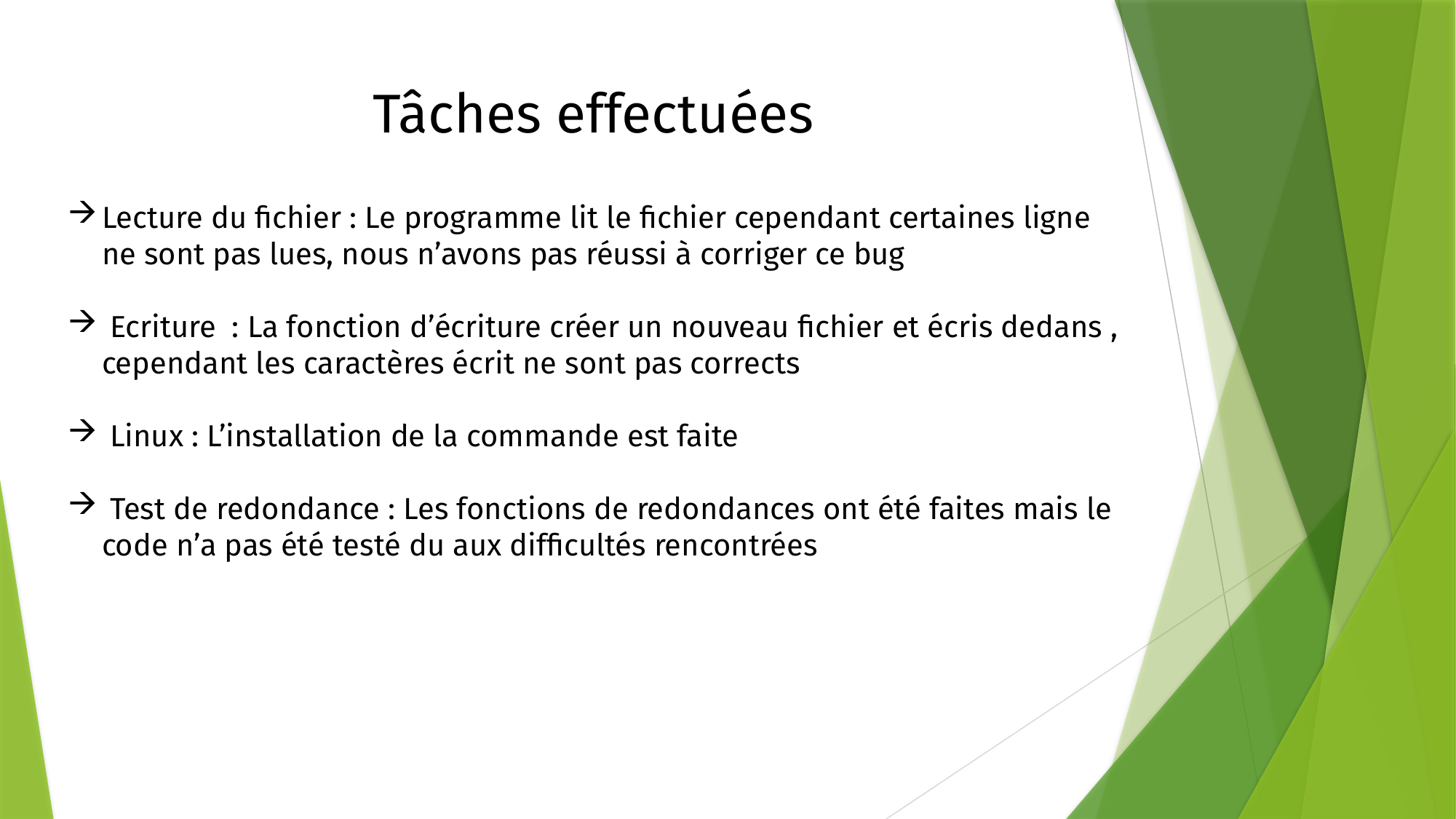

# Tâches effectuées
Lecture du fichier : Le programme lit le fichier cependant certaines ligne ne sont pas lues, nous n’avons pas réussi à corriger ce bug

 Ecriture  : La fonction d’écriture créer un nouveau fichier et écris dedans , cependant les caractères écrit ne sont pas corrects

 Linux : L’installation de la commande est faite

 Test de redondance : Les fonctions de redondances ont été faites mais le code n’a pas été testé du aux difficultés rencontrées